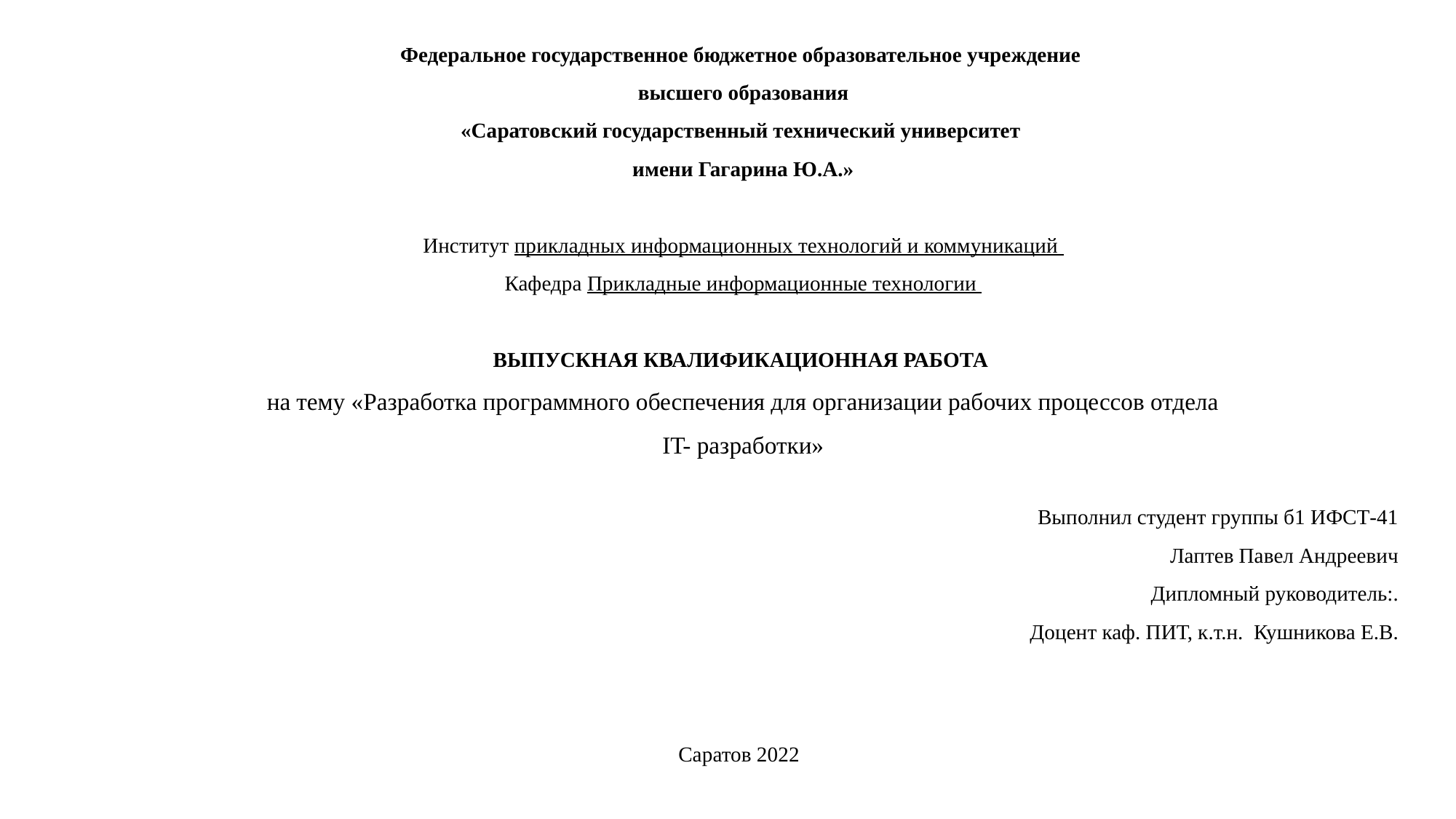

Федеральное государственное бюджетное образовательное учреждение
 высшего образования
«Саратовский государственный технический университет
 имени Гагарина Ю.А.»
Институт прикладных информационных технологий и коммуникаций
Кафедра Прикладные информационные технологии
выпускная квалификационная работа ​
на тему «Разработка программного обеспечения для организации рабочих процессов отдела IT- разработки»​
Выполнил студент группы б1 ИФСТ-41
Лаптев Павел Андреевич
Дипломный руководитель:.
Доцент каф. ПИТ, к.т.н.  Кушникова Е.В.
Саратов 2022